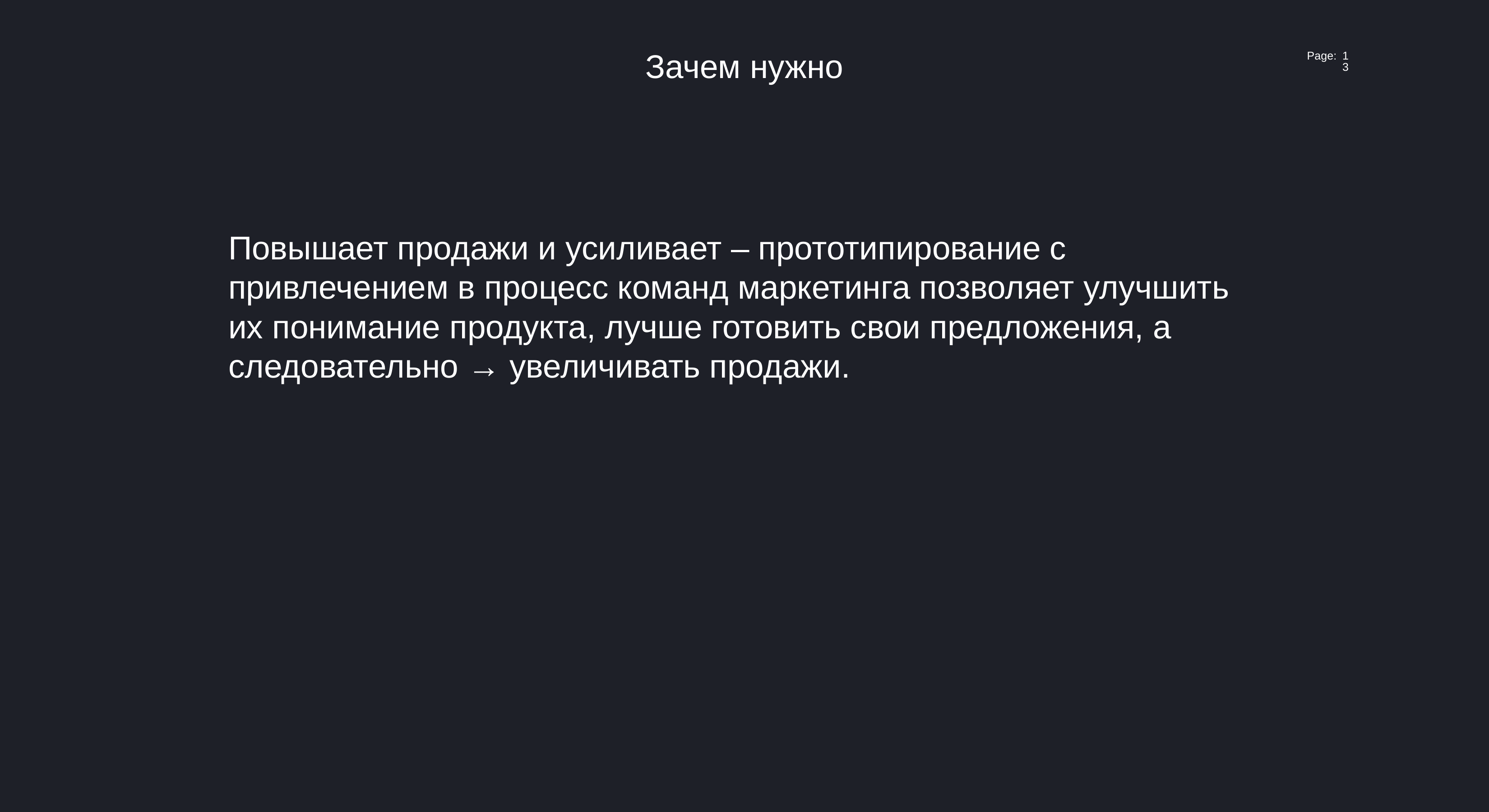

Зачем нужно
13
Повышает продажи и усиливает – прототипирование с привлечением в процесс команд маркетинга позволяет улучшить их понимание продукта, лучше готовить свои предложения, а следовательно → увеличивать продажи.